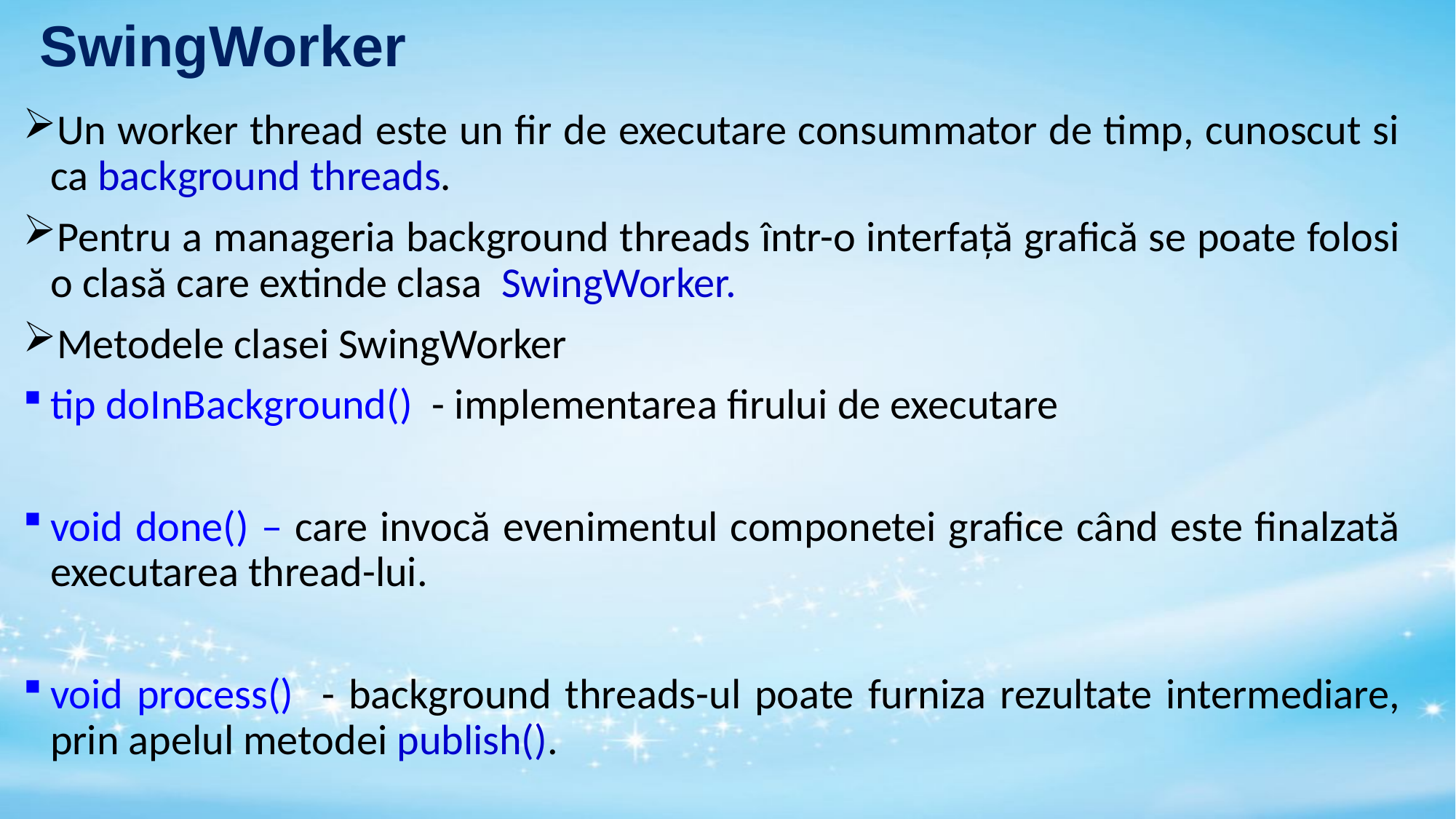

# SwingWorker
Un worker thread este un fir de executare consummator de timp, cunoscut si ca background threads.
Pentru a manageria background threads într-o interfață grafică se poate folosi o clasă care extinde clasa  SwingWorker.
Metodele clasei SwingWorker
tip doInBackground()  - implementarea firului de executare

void done() – care invocă evenimentul componetei grafice când este finalzată executarea thread-lui.

void process()  - background threads-ul poate furniza rezultate intermediare, prin apelul metodei publish().